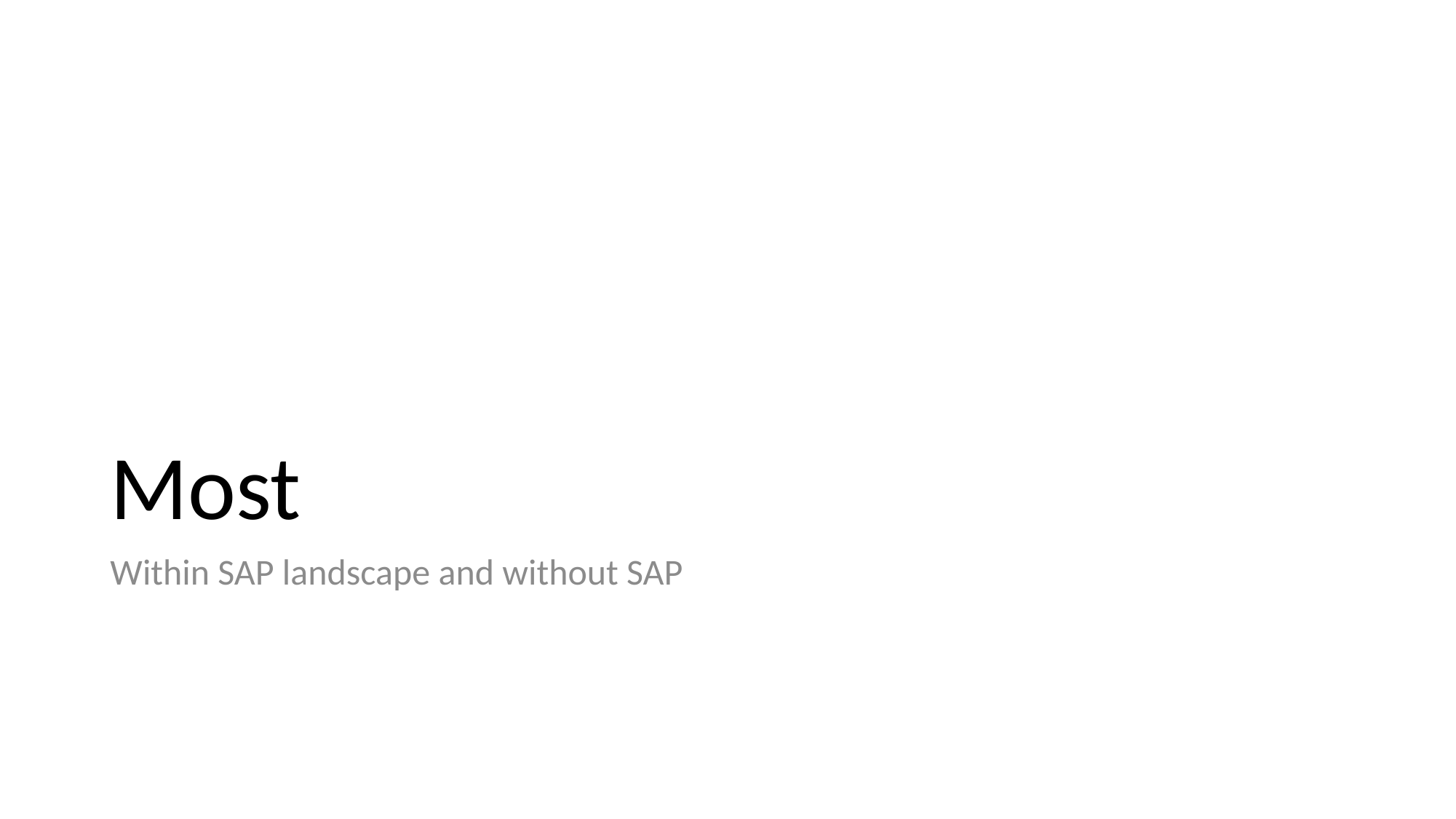

# Most
Within SAP landscape and without SAP